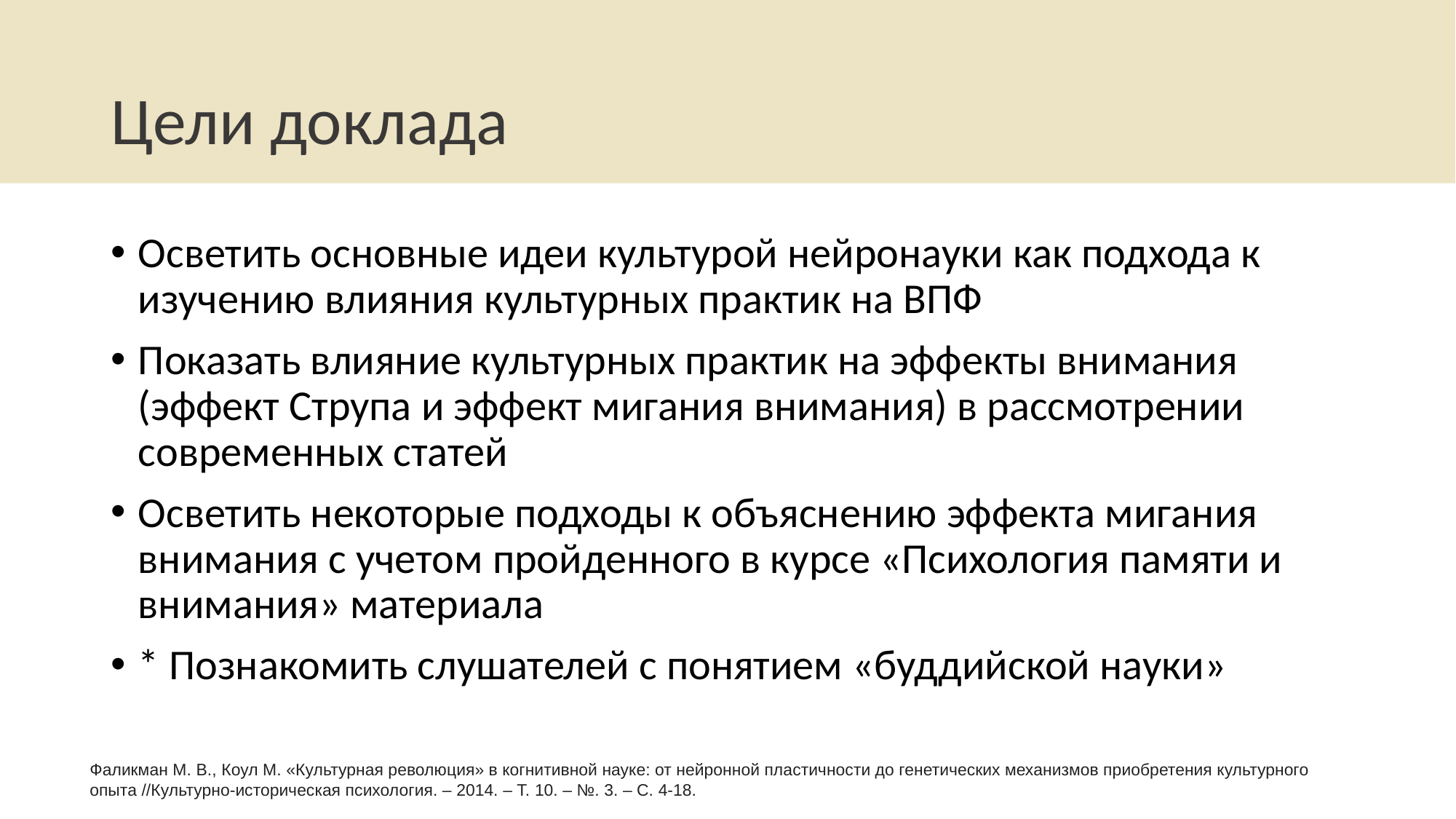

# Цели доклада
Осветить основные идеи культурой нейронауки как подхода к изучению влияния культурных практик на ВПФ
Показать влияние культурных практик на эффекты внимания (эффект Струпа и эффект мигания внимания) в рассмотрении современных статей
Осветить некоторые подходы к объяснению эффекта мигания внимания с учетом пройденного в курсе «Психология памяти и внимания» материала
* Познакомить слушателей с понятием «буддийской науки»

Фаликман М. В., Коул М. «Культурная революция» в когнитивной науке: от нейронной пластичности до генетических механизмов приобретения культурного опыта //Культурно-историческая психология. – 2014. – Т. 10. – №. 3. – С. 4-18.